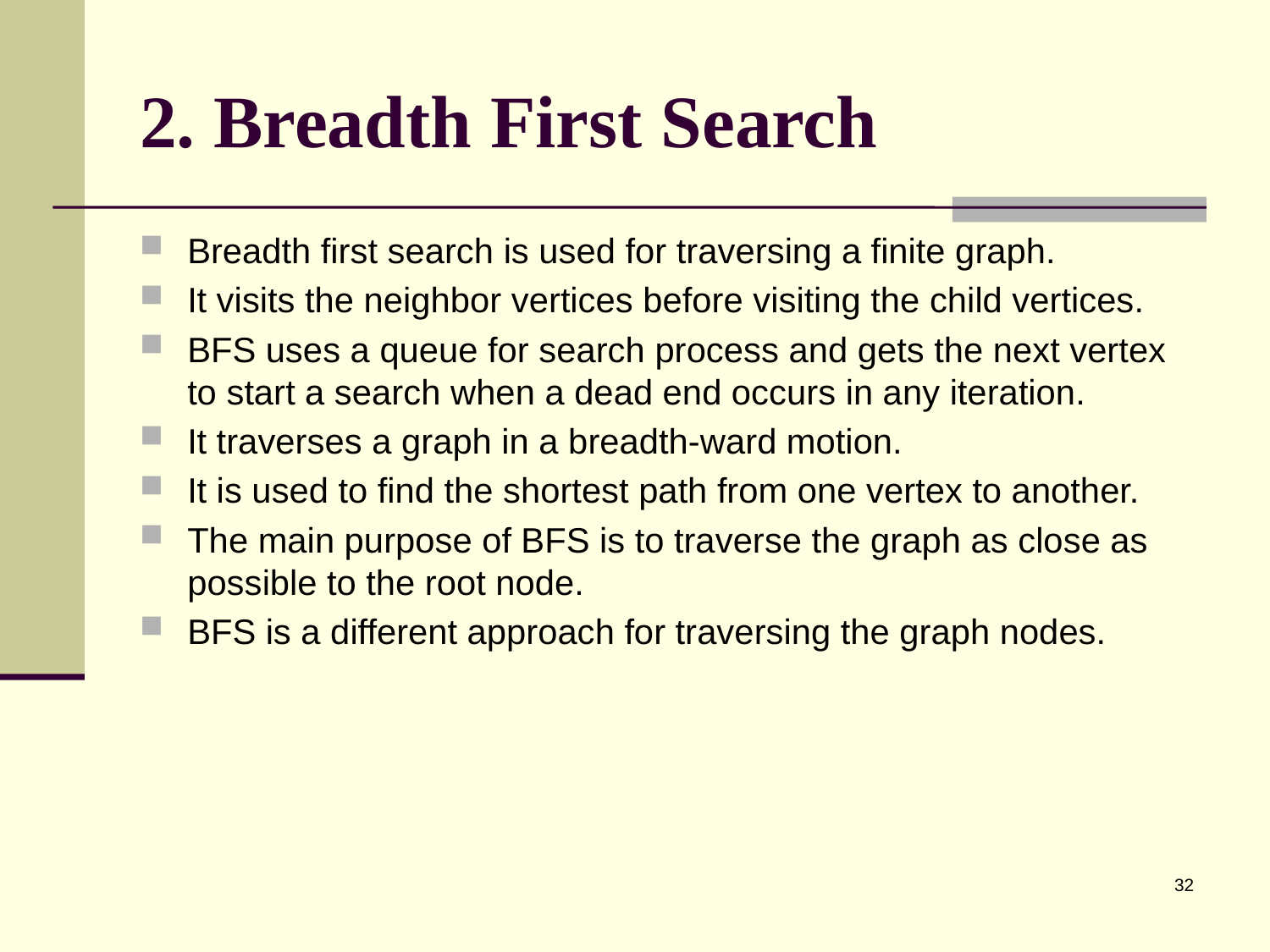

# 2. Breadth First Search
Breadth first search is used for traversing a finite graph.
It visits the neighbor vertices before visiting the child vertices.
BFS uses a queue for search process and gets the next vertex to start a search when a dead end occurs in any iteration.
It traverses a graph in a breadth-ward motion.
It is used to find the shortest path from one vertex to another.
The main purpose of BFS is to traverse the graph as close as possible to the root node.
BFS is a different approach for traversing the graph nodes.

32